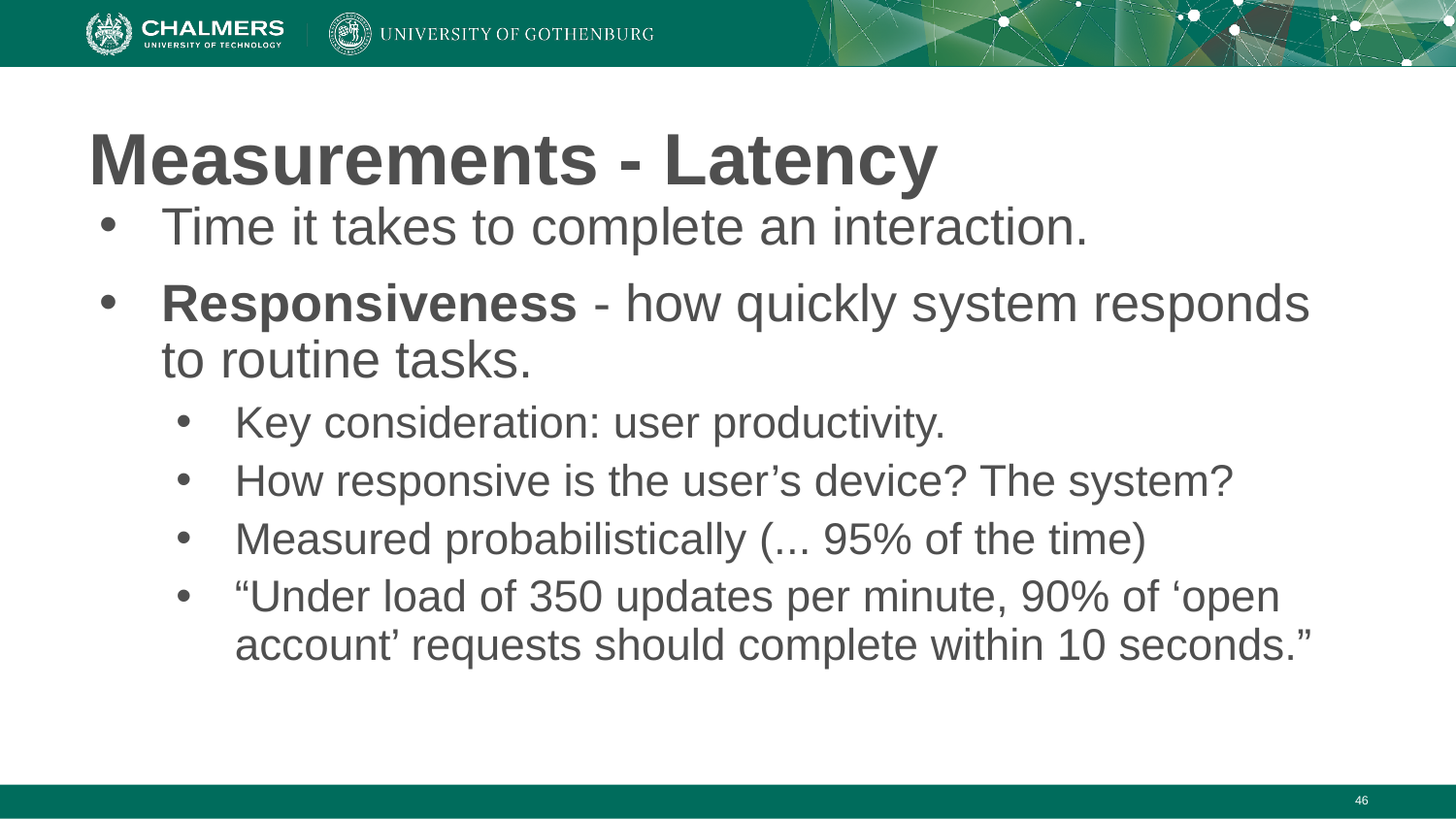

# Measurements - Latency
Time it takes to complete an interaction.
Responsiveness - how quickly system responds to routine tasks.
Key consideration: user productivity.
How responsive is the user’s device? The system?
Measured probabilistically (... 95% of the time)
“Under load of 350 updates per minute, 90% of ‘open account’ requests should complete within 10 seconds.”
46